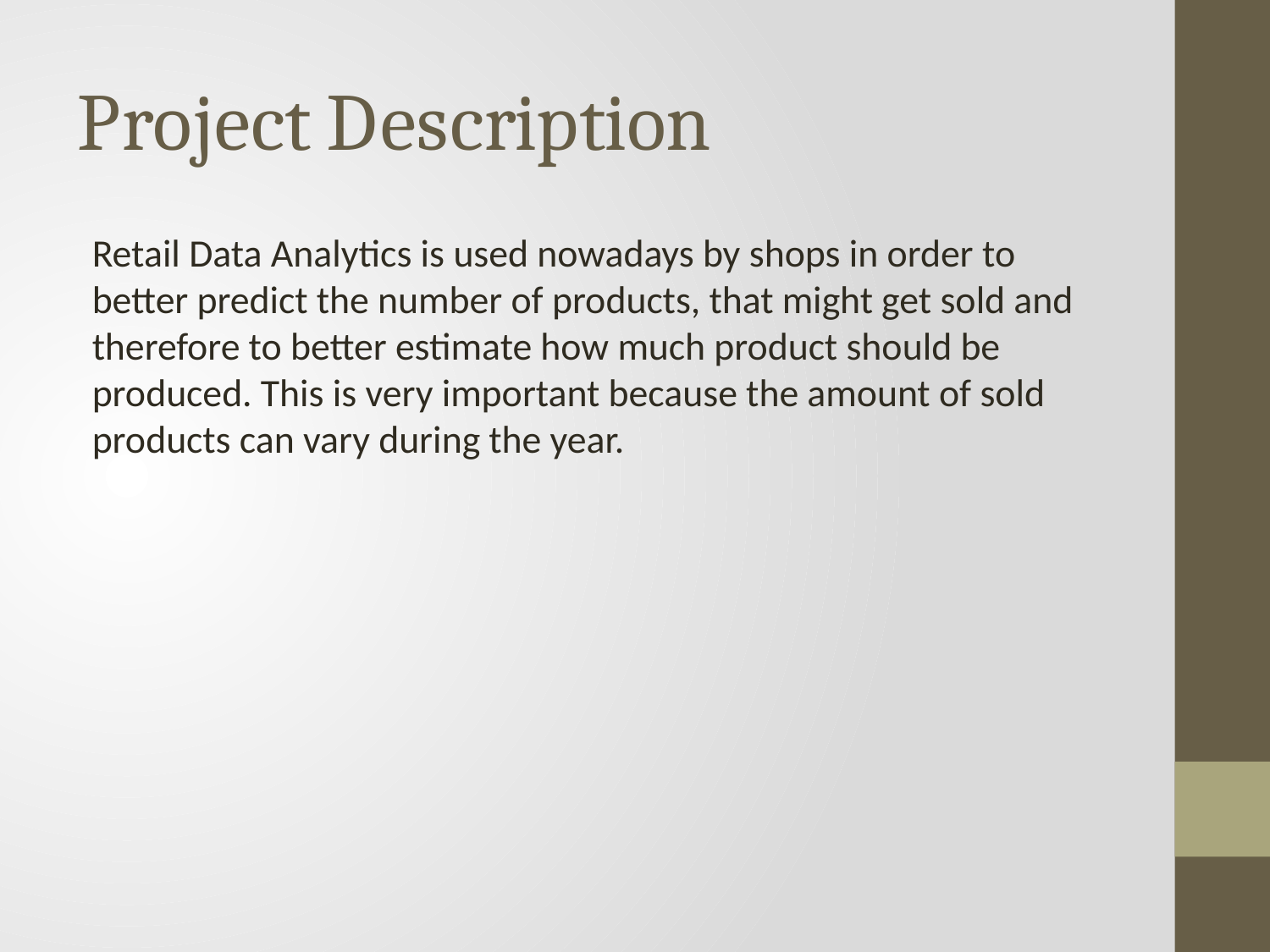

# Project Description
Retail Data Analytics is used nowadays by shops in order to better predict the number of products, that might get sold and therefore to better estimate how much product should be produced. This is very important because the amount of sold products can vary during the year.